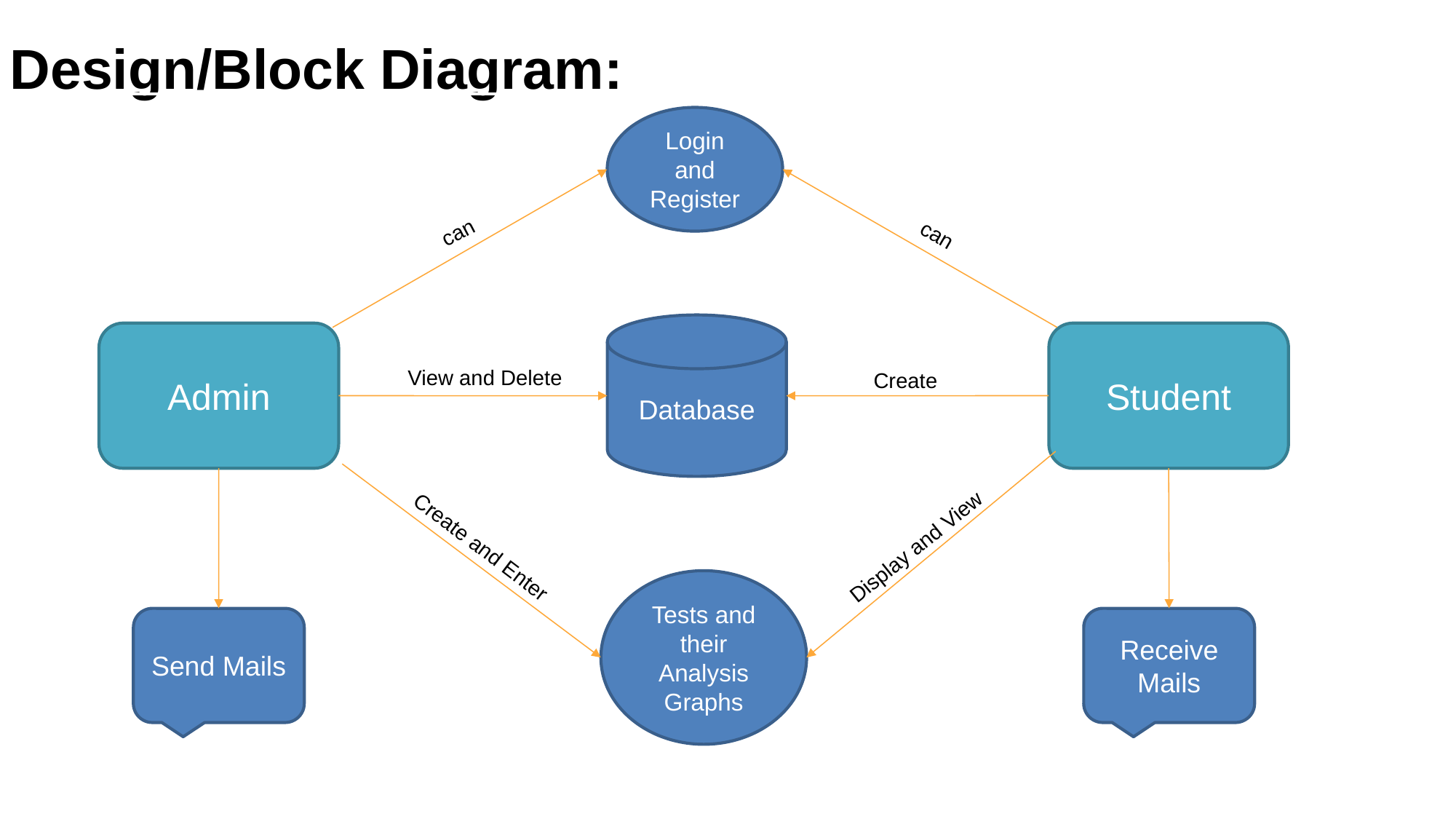

Design/Block Diagram:
Login and Register

can
can
Database
Admin
Student
View and Delete
Create

Display and View
Create and Enter
Tests and their Analysis Graphs
Send Mails
Receive Mails